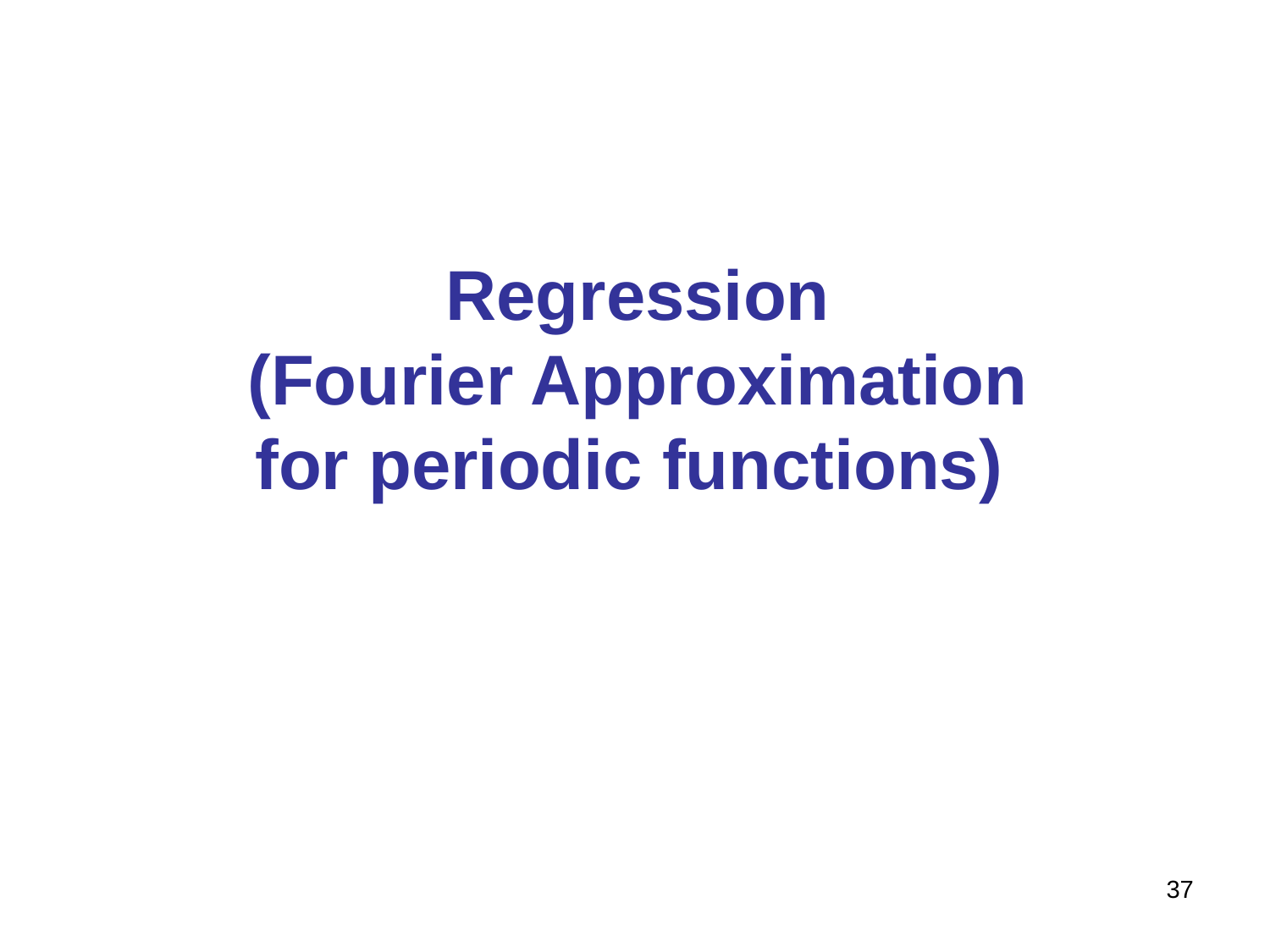

Regression
(Fourier Approximation
for periodic functions)
37